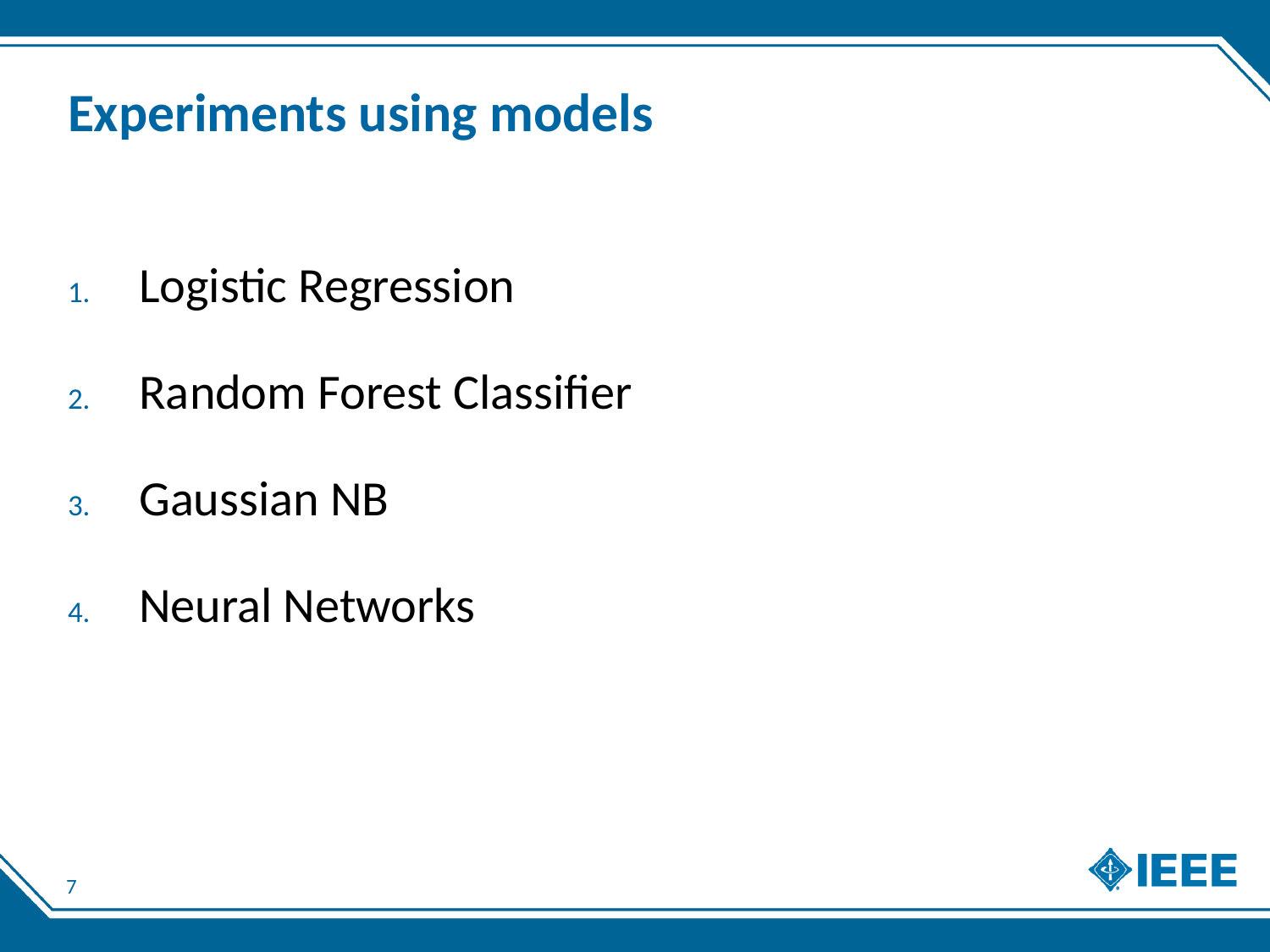

# Experiments using models
Logistic Regression

Random Forest Classifier

Gaussian NB

Neural Networks